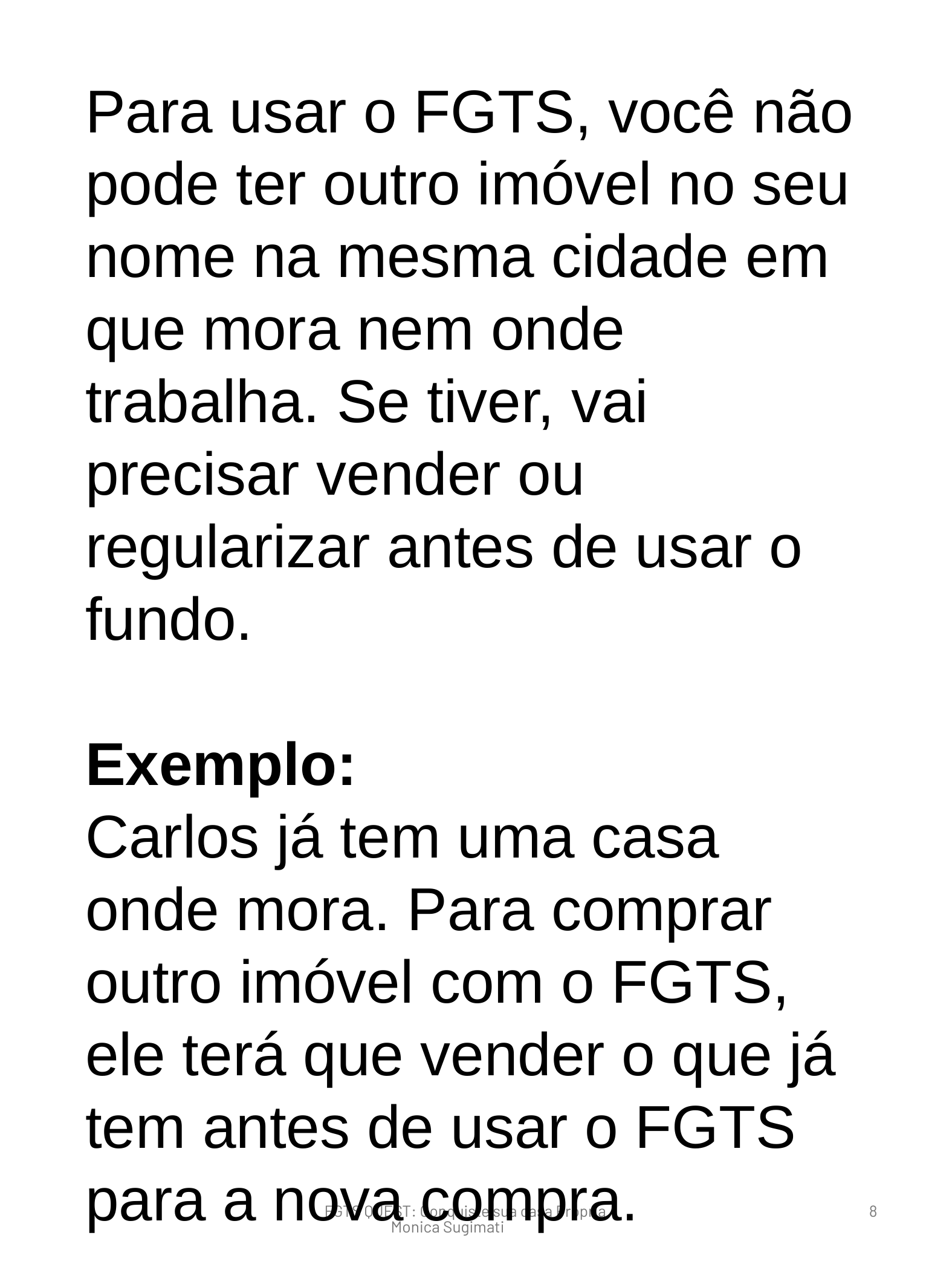

Para usar o FGTS, você não pode ter outro imóvel no seu nome na mesma cidade em que mora nem onde trabalha. Se tiver, vai precisar vender ou regularizar antes de usar o fundo.

Exemplo:
Carlos já tem uma casa onde mora. Para comprar outro imóvel com o FGTS, ele terá que vender o que já tem antes de usar o FGTS para a nova compra.

FGTS QUEST: Conquiste sua casa Própria                           Monica Sugimati
8